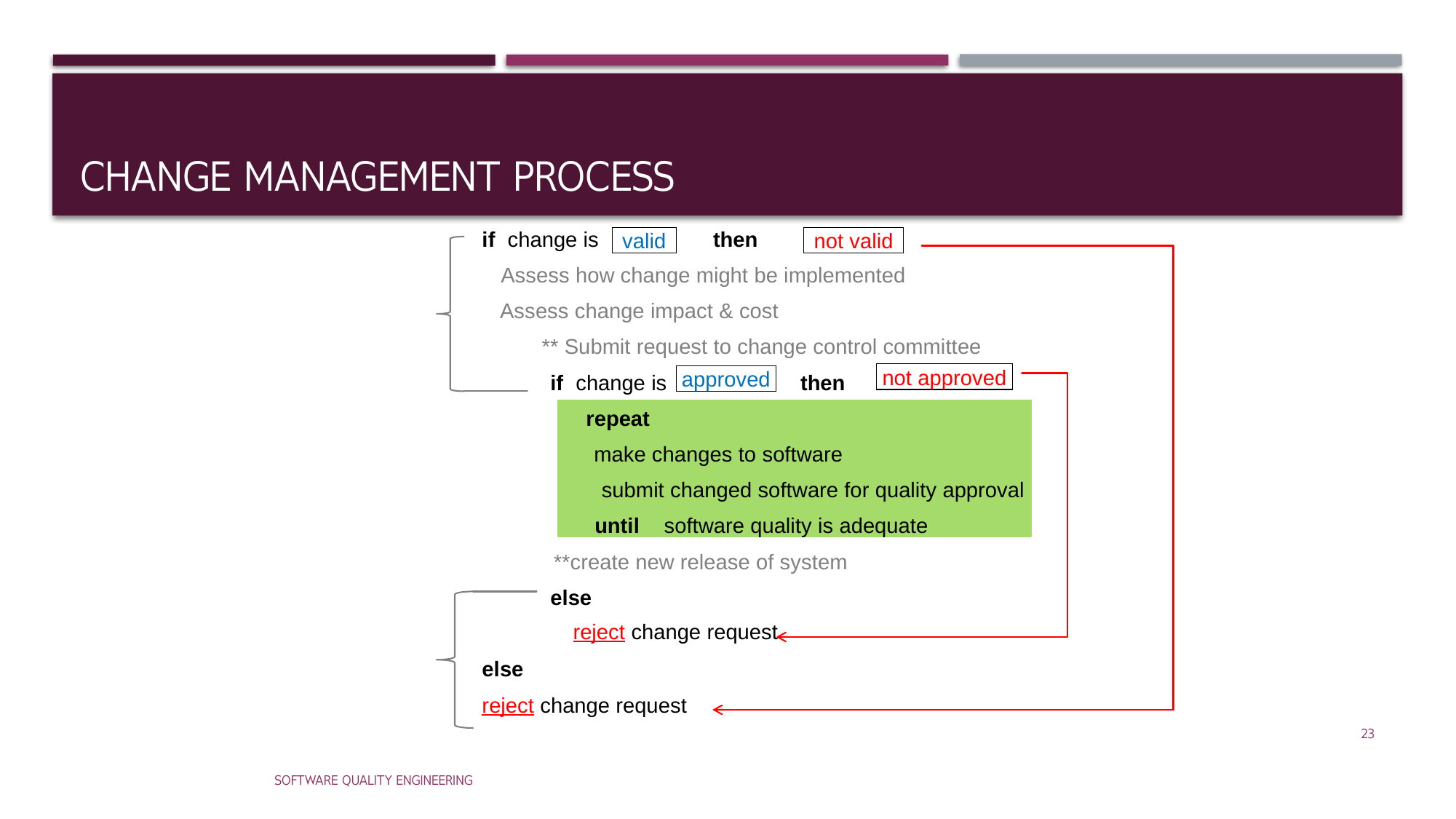

# Change Management process
if
 change is
then

valid
not valid

Assess how change might be implemented
Assess change impact & cost
    ** Submit request to change control committee
not approved
approved

if
 change is
then

repeat

           make changes to software
           submit changed software for quality approval

until
 software quality is adequate
      **create new release of system
else

reject change request
else

reject change request
23
Software Quality Engineering